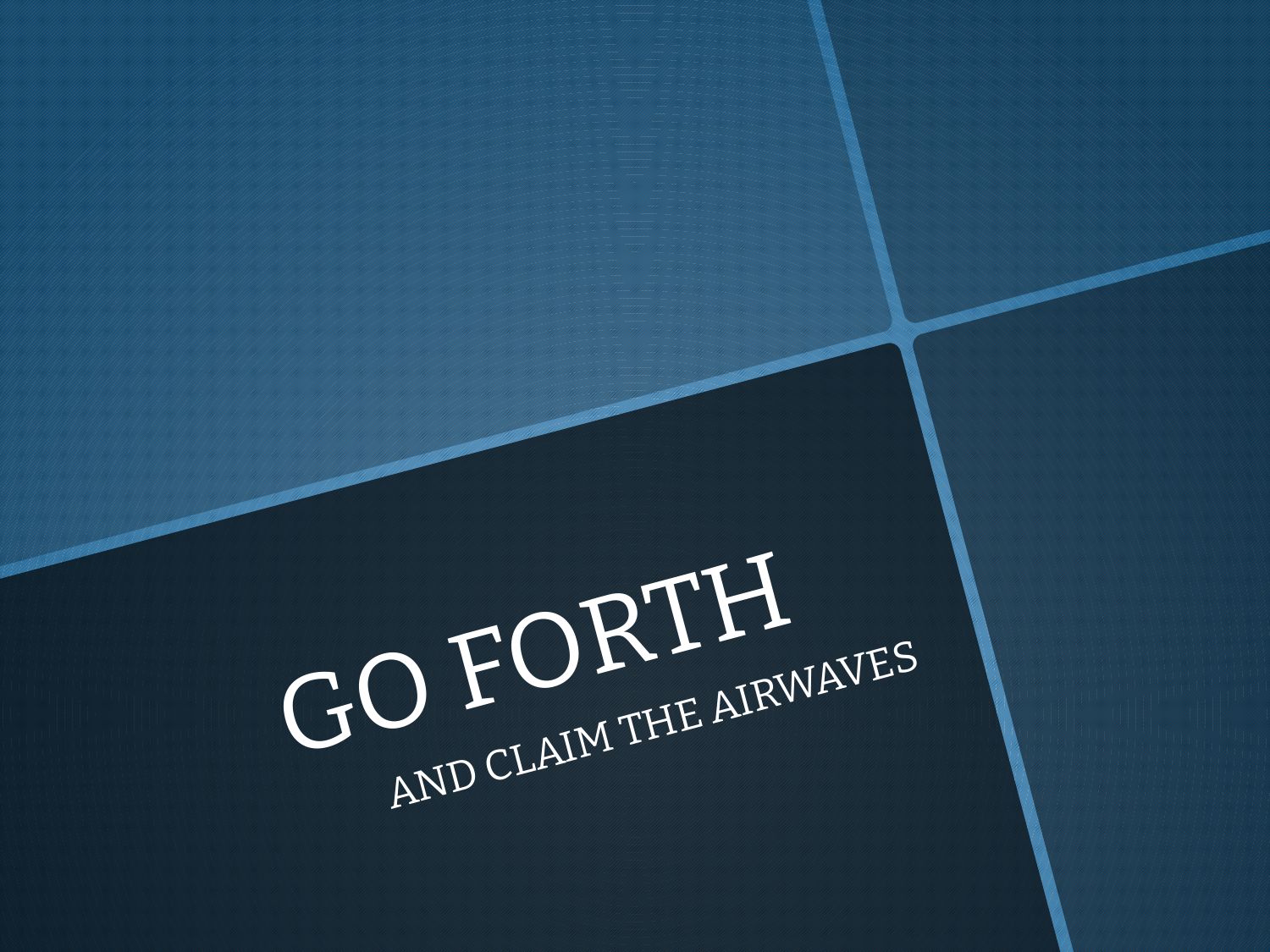

# GO FORTH
AND CLAIM THE AIRWAVES